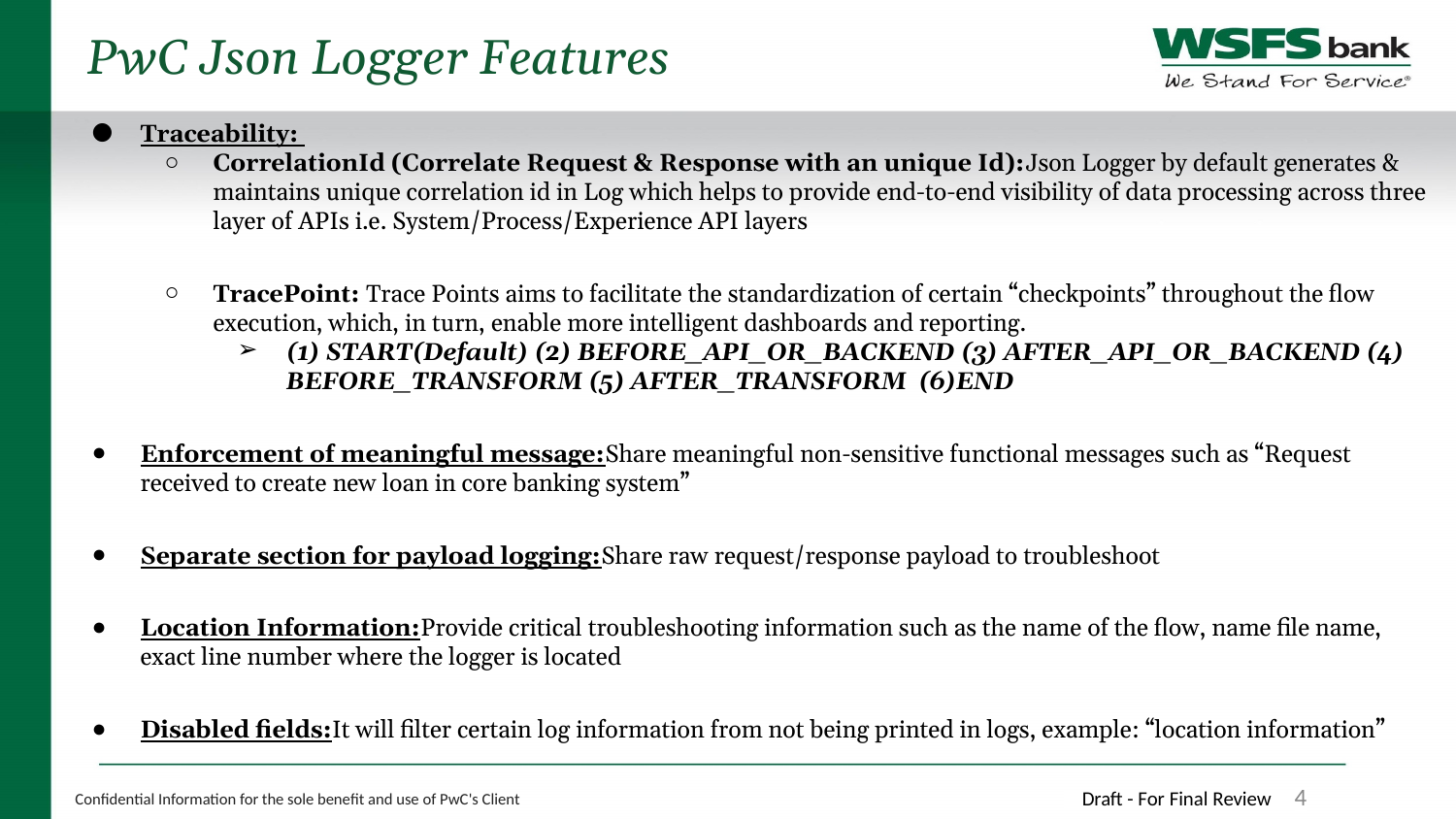

# PwC Json Logger Features
Traceability:
CorrelationId (Correlate Request & Response with an unique Id):Json Logger by default generates & maintains unique correlation id in Log which helps to provide end-to-end visibility of data processing across three layer of APIs i.e. System/Process/Experience API layers

TracePoint: Trace Points aims to facilitate the standardization of certain “checkpoints” throughout the flow execution, which, in turn, enable more intelligent dashboards and reporting.
(1) START(Default) (2) BEFORE_API_OR_BACKEND (3) AFTER_API_OR_BACKEND (4) BEFORE_TRANSFORM (5) AFTER_TRANSFORM  (6)END

Enforcement of meaningful message:Share meaningful non-sensitive functional messages such as “Request received to create new loan in core banking system”

Separate section for payload logging:Share raw request/response payload to troubleshoot

Location Information:Provide critical troubleshooting information such as the name of the flow, name file name, exact line number where the logger is located

Disabled fields:It will filter certain log information from not being printed in logs, example: “location information”

    Draft - For Final Review     4